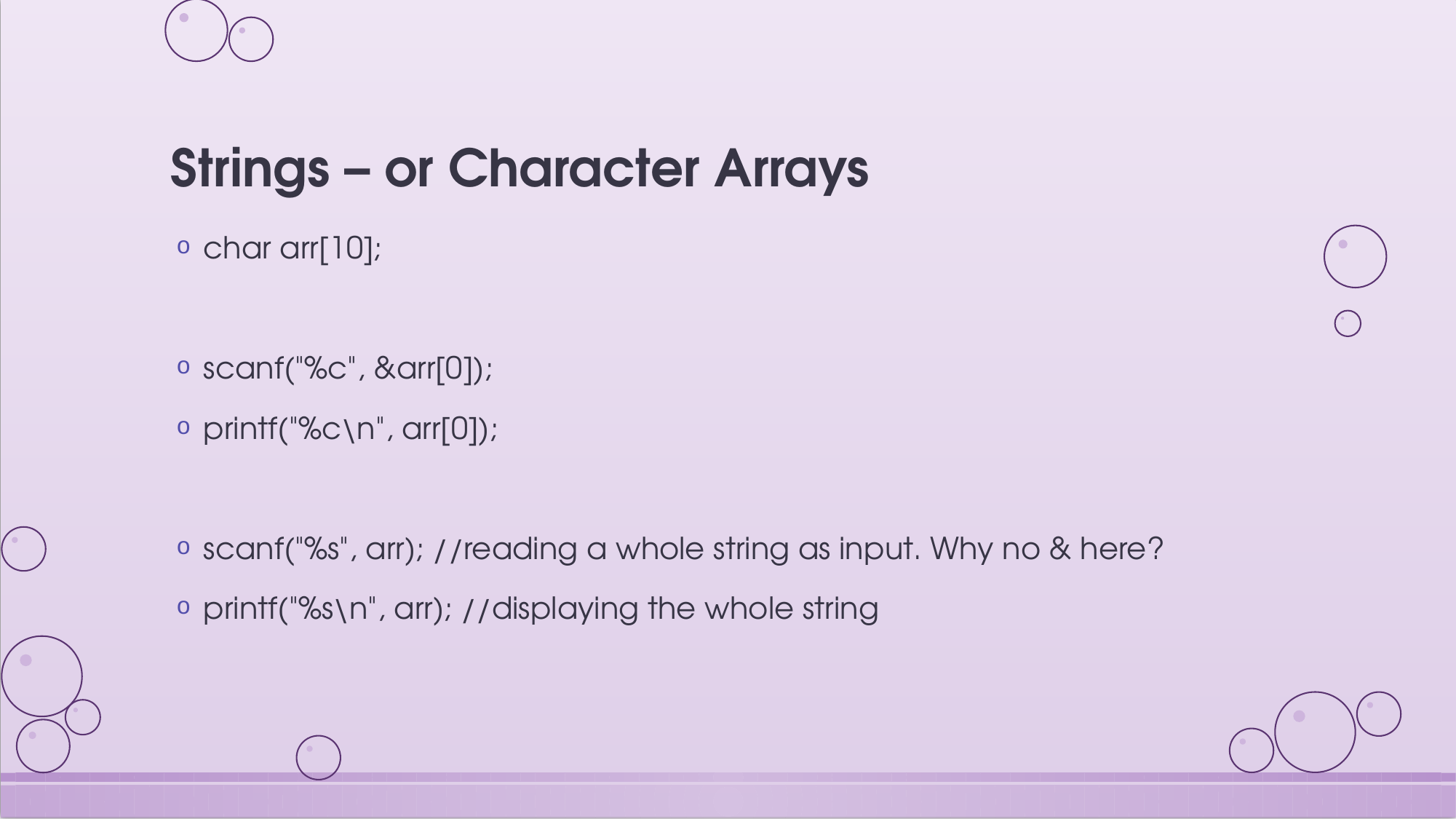

# Strings – or Character Arrays
char arr[10];

scanf("%c", &arr[0]);
printf("%c\n", arr[0]);

scanf("%s", arr); //reading a whole string as input. Why no & here?
printf("%s\n", arr); //displaying the whole string